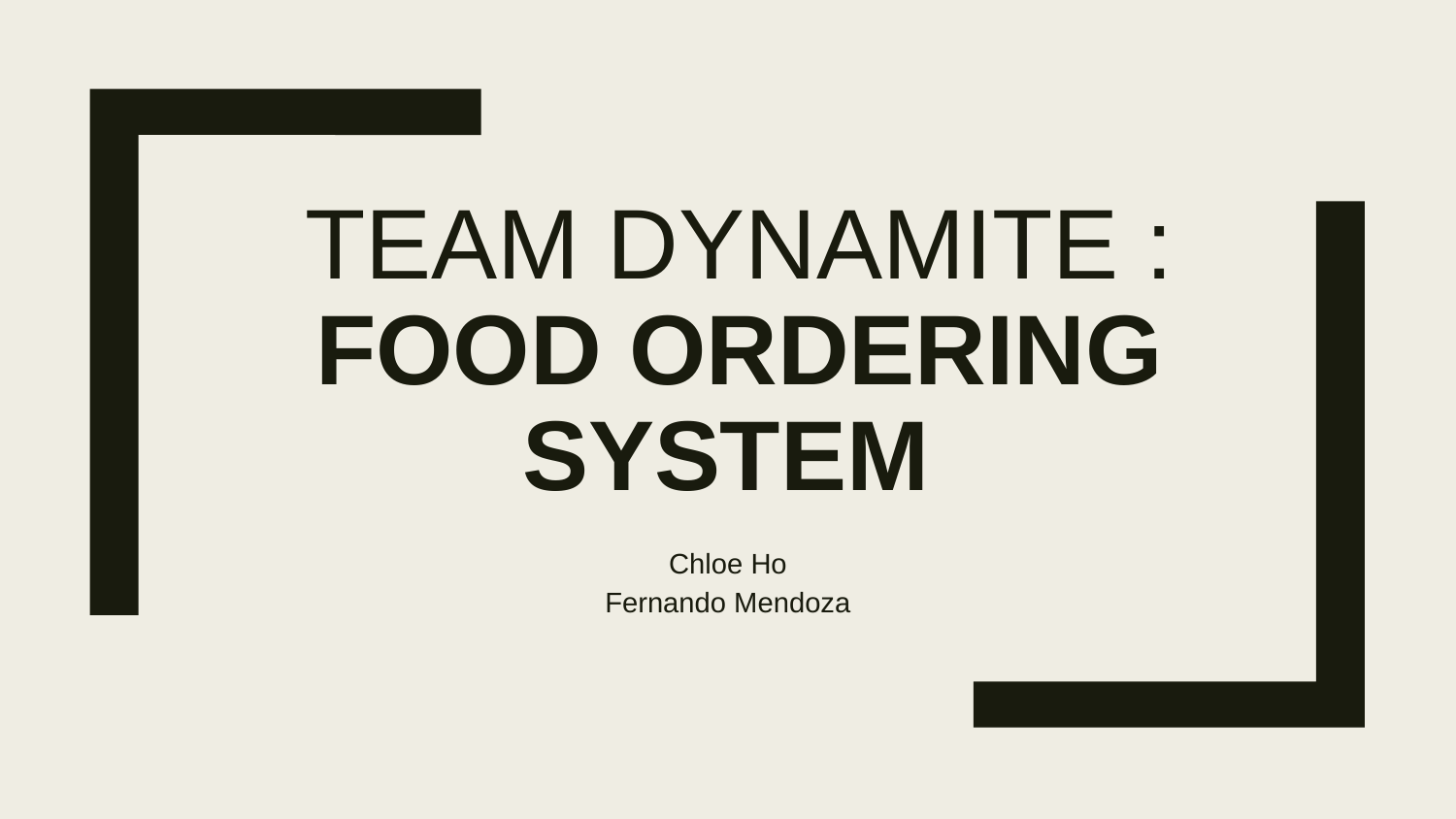

# TEAM DYNAMITE : FOOD ORDERING SYSTEM
Chloe Ho
Fernando Mendoza